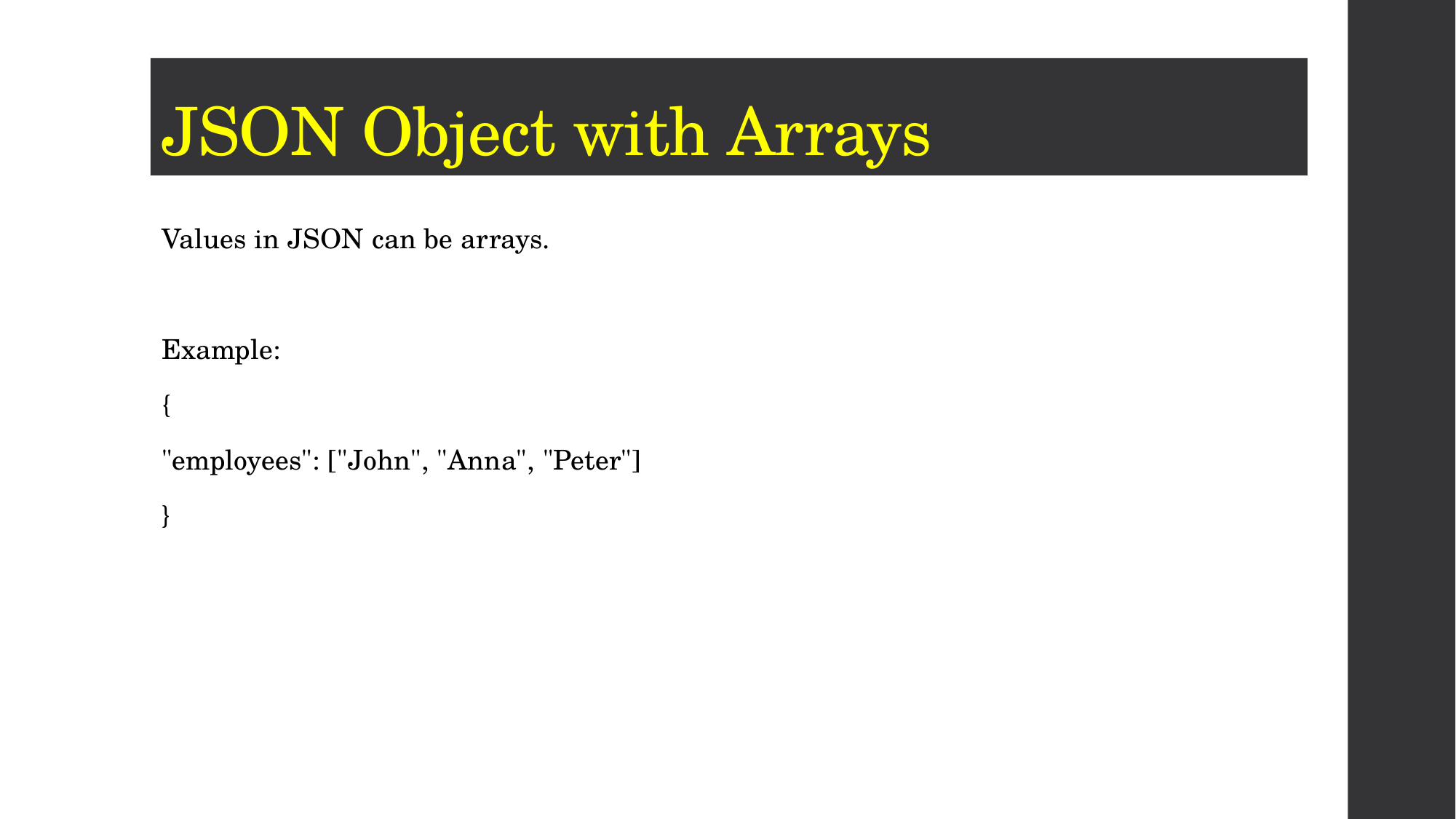

# JSON Object with Arrays
Values in JSON can be arrays.

Example:
{
"employees": ["John", "Anna", "Peter"]
}